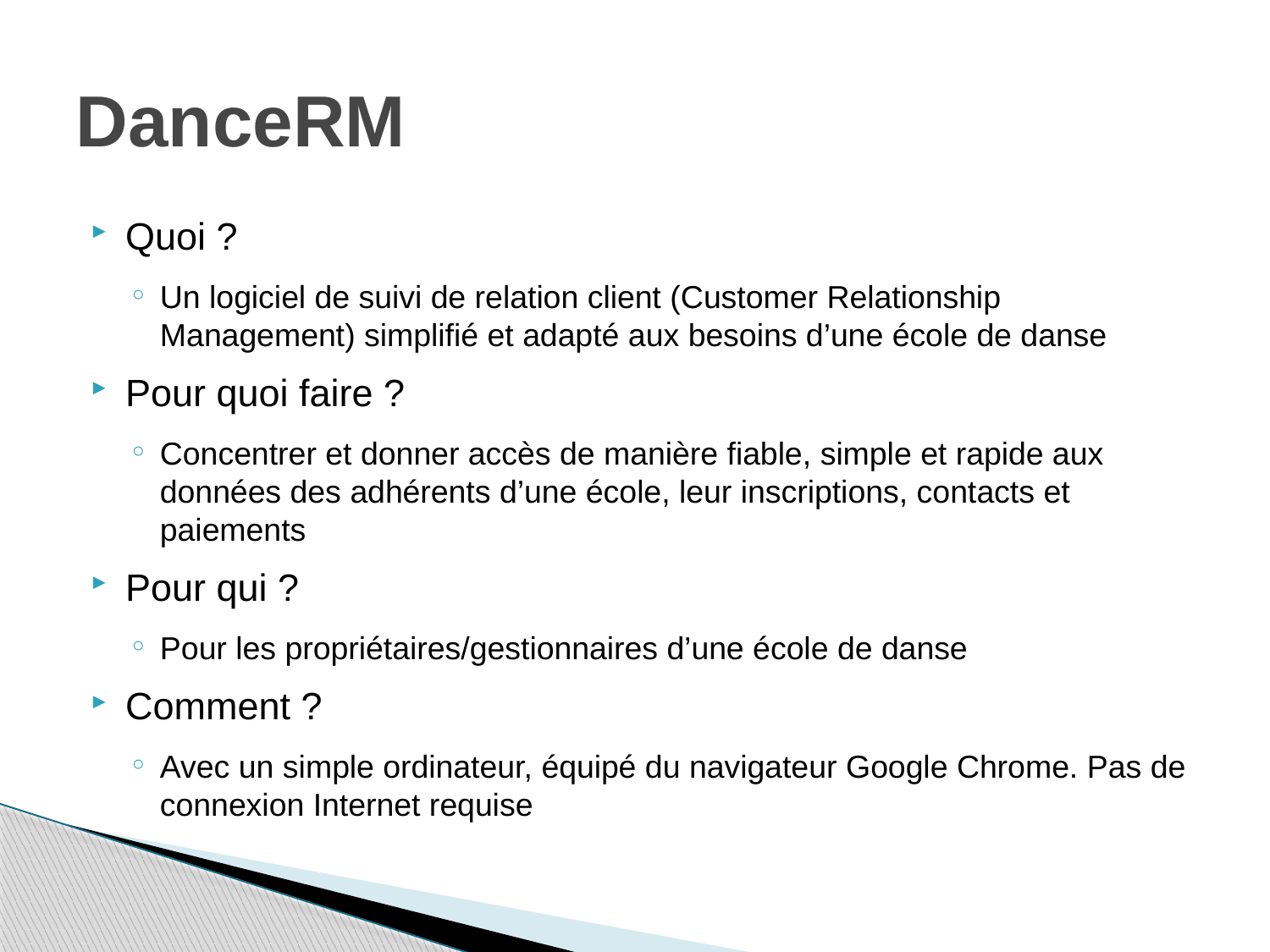

# DanceRM
Quoi ?
Un logiciel de suivi de relation client (Customer Relationship Management) simplifié et adapté aux besoins d’une école de danse
Pour quoi faire ?
Concentrer et donner accès de manière fiable, simple et rapide aux données des adhérents d’une école, leur inscriptions, contacts et paiements
Pour qui ?
Pour les propriétaires/gestionnaires d’une école de danse
Comment ?
Avec un simple ordinateur, équipé du navigateur Google Chrome. Pas de connexion Internet requise